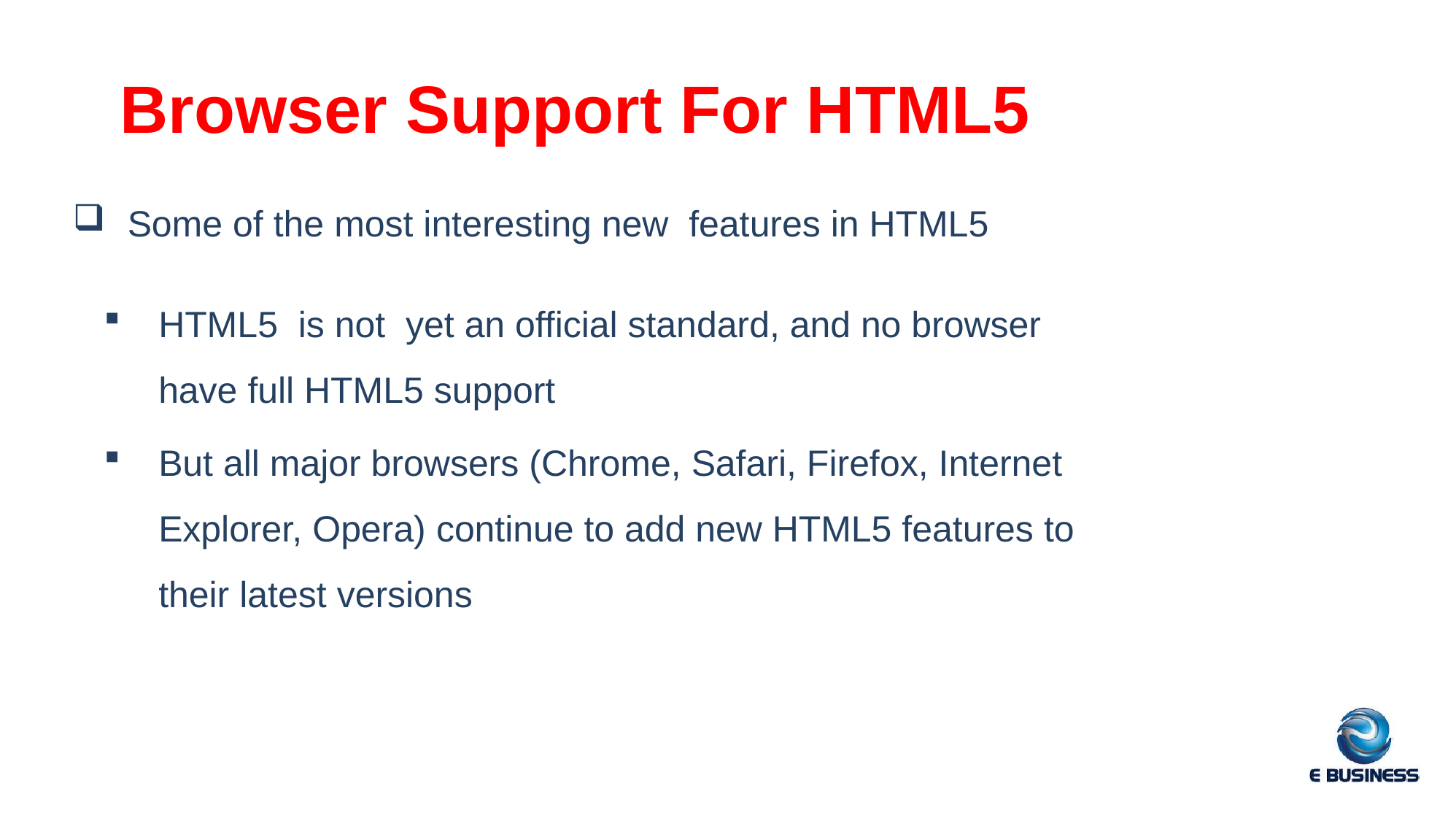

Browser Support For HTML5
Some of the most interesting new  features in HTML5

HTML5  is not  yet an official standard, and no browser have full HTML5 support
But all major browsers (Chrome, Safari, Firefox, Internet Explorer, Opera) continue to add new HTML5 features to their latest versions